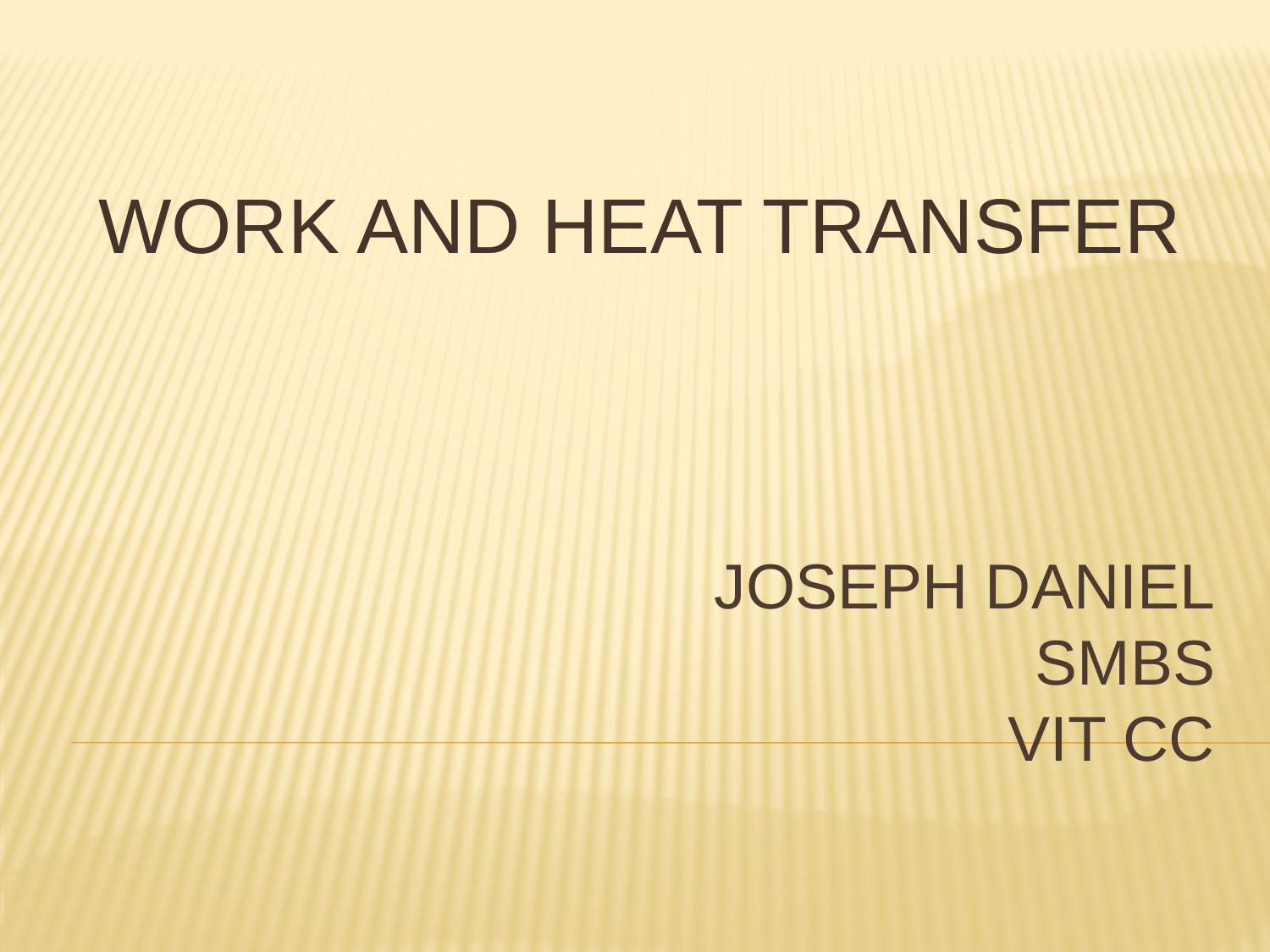

WORK AND HEAT TRANSFER
# Joseph daniel SMBS VIT CC